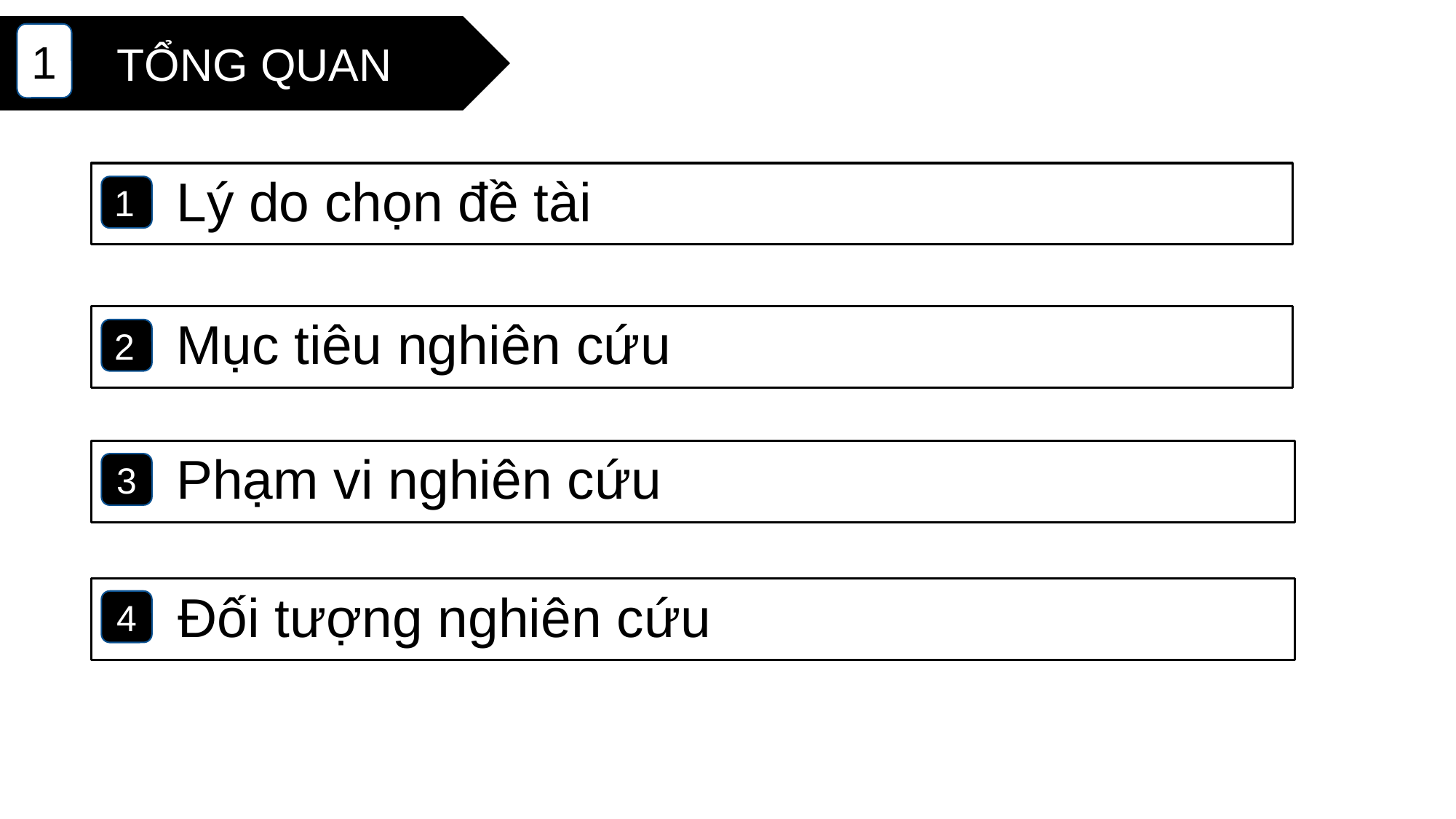

TỔNG QUAN
1
      Lý do chọn đề tài
1
      Mục tiêu nghiên cứu
2
      Phạm vi nghiên cứu
3
     Đối tượng nghiên cứu
4